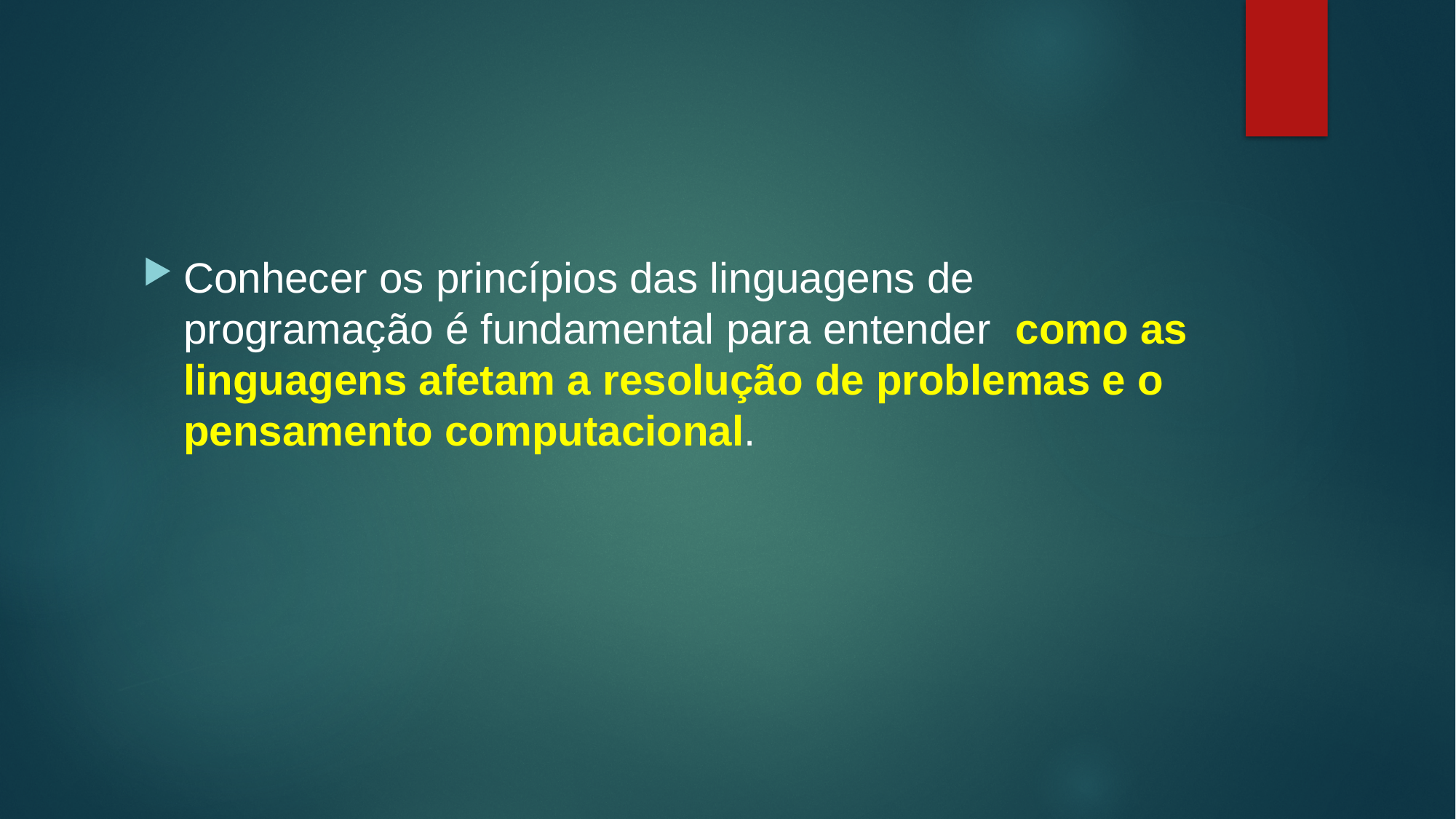

#
Conhecer os princípios das linguagens de programação é fundamental para entender  como as linguagens afetam a resolução de problemas e o pensamento computacional.